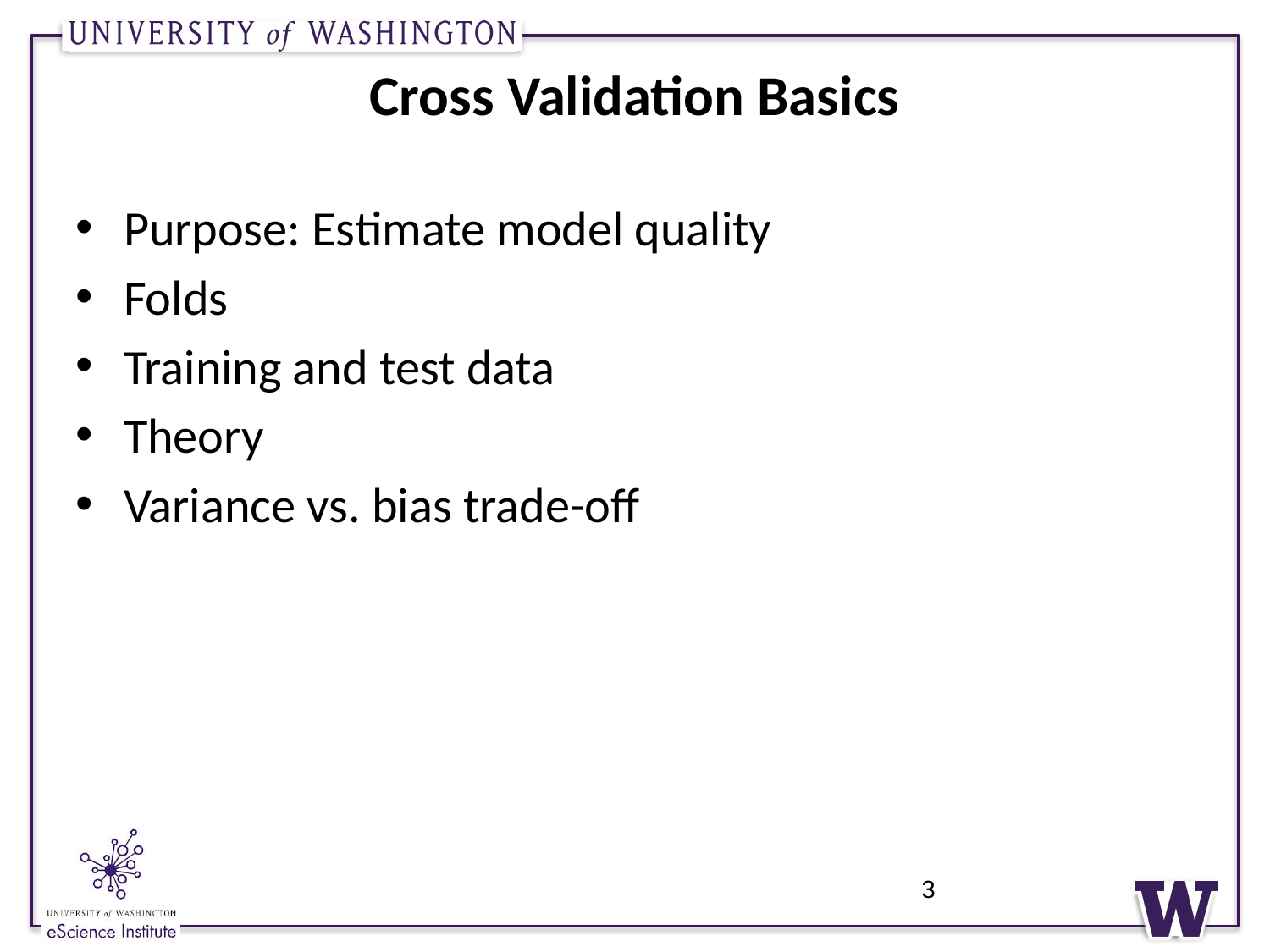

# Cross Validation Basics
Purpose: Estimate model quality
Folds
Training and test data
Theory
Variance vs. bias trade-off
3